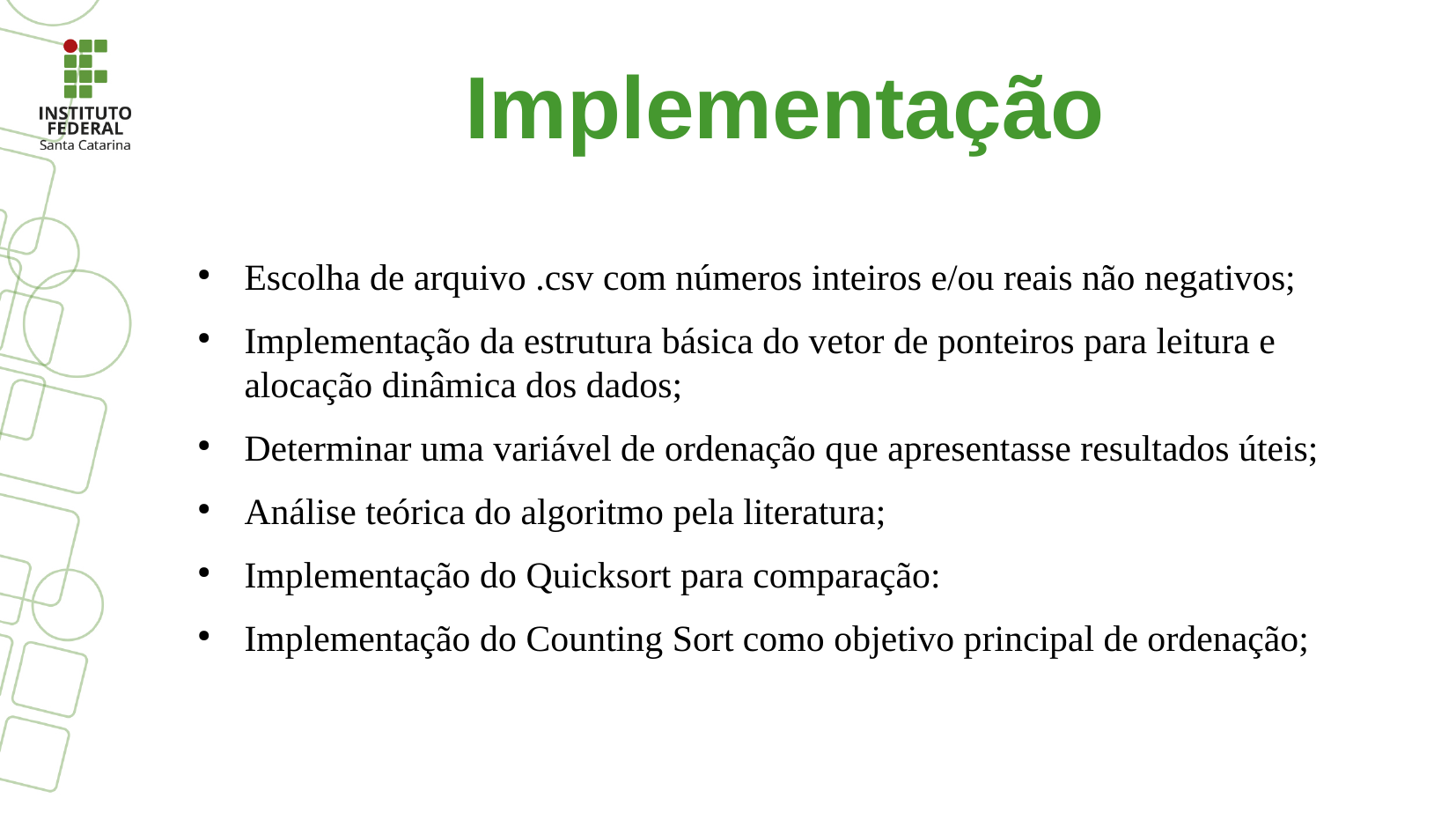

# Implementação
Escolha de arquivo .csv com números inteiros e/ou reais não negativos;
Implementação da estrutura básica do vetor de ponteiros para leitura e alocação dinâmica dos dados;
Determinar uma variável de ordenação que apresentasse resultados úteis;
Análise teórica do algoritmo pela literatura;
Implementação do Quicksort para comparação:
Implementação do Counting Sort como objetivo principal de ordenação;